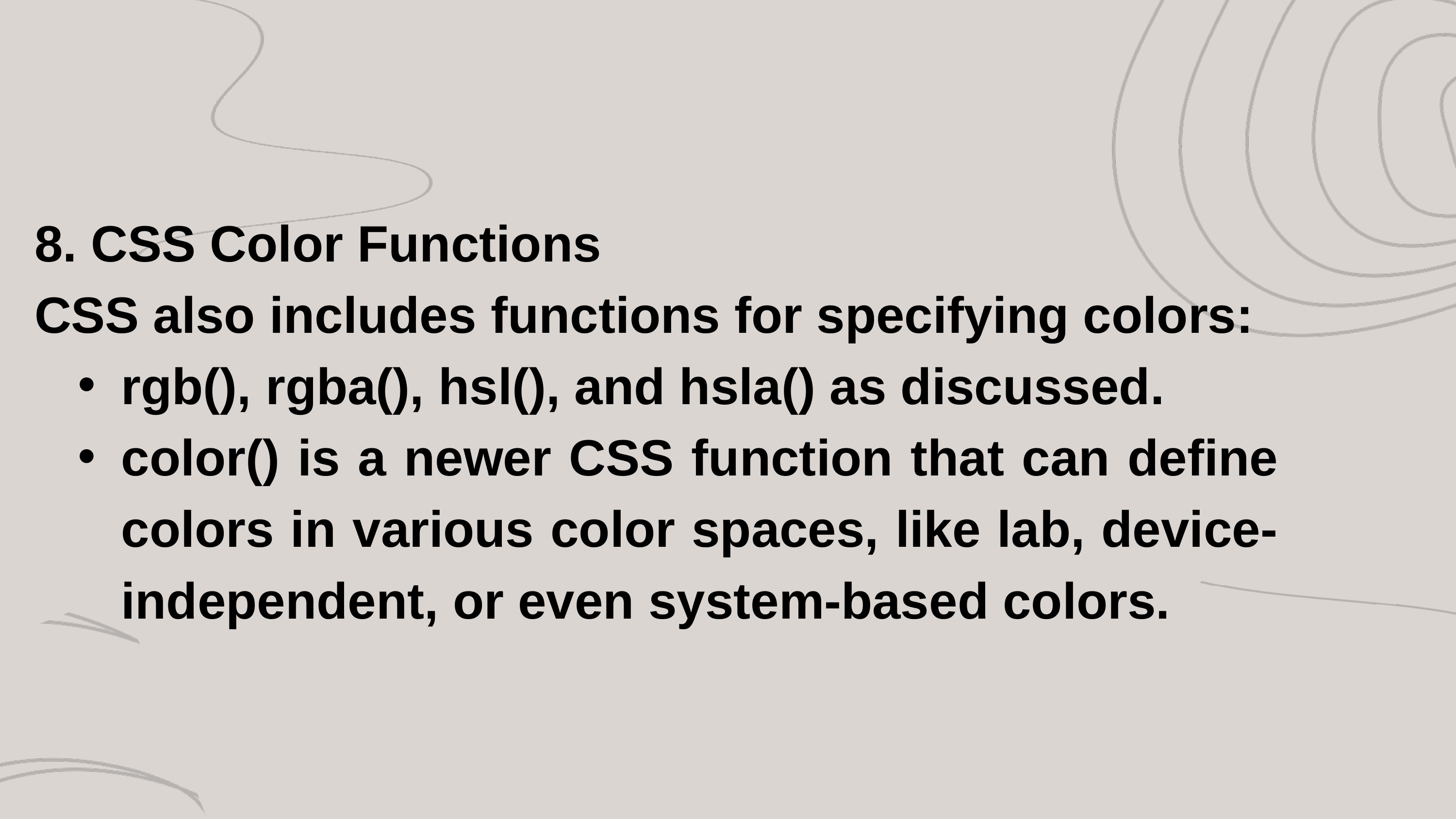

8. CSS Color Functions
CSS also includes functions for specifying colors:
rgb(), rgba(), hsl(), and hsla() as discussed.
color() is a newer CSS function that can define colors in various color spaces, like lab, device-independent, or even system-based colors.